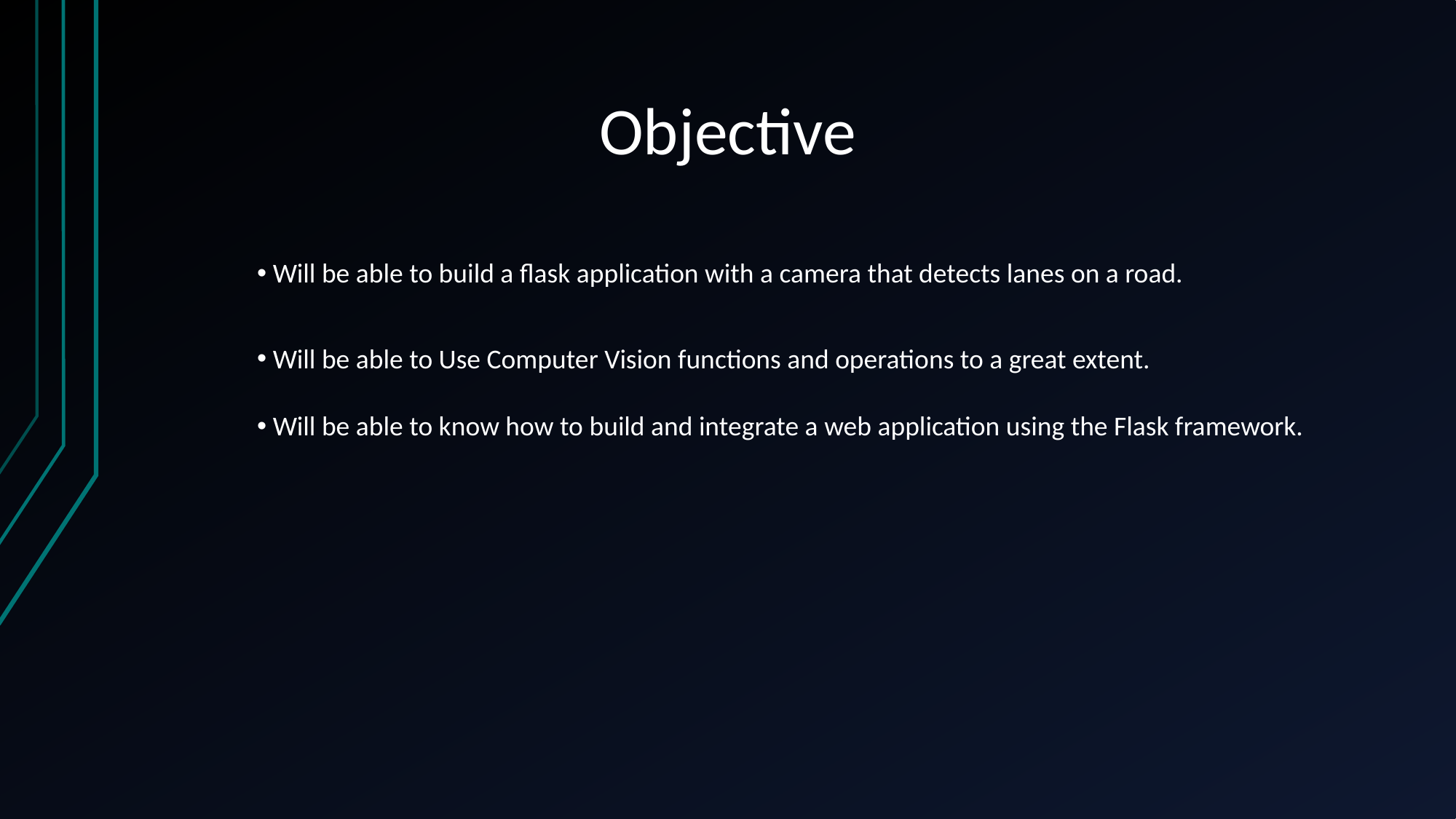

Objective
 Will be able to build a flask application with a camera that detects lanes on a road.
 Will be able to Use Computer Vision functions and operations to a great extent.
 Will be able to know how to build and integrate a web application using the Flask framework.